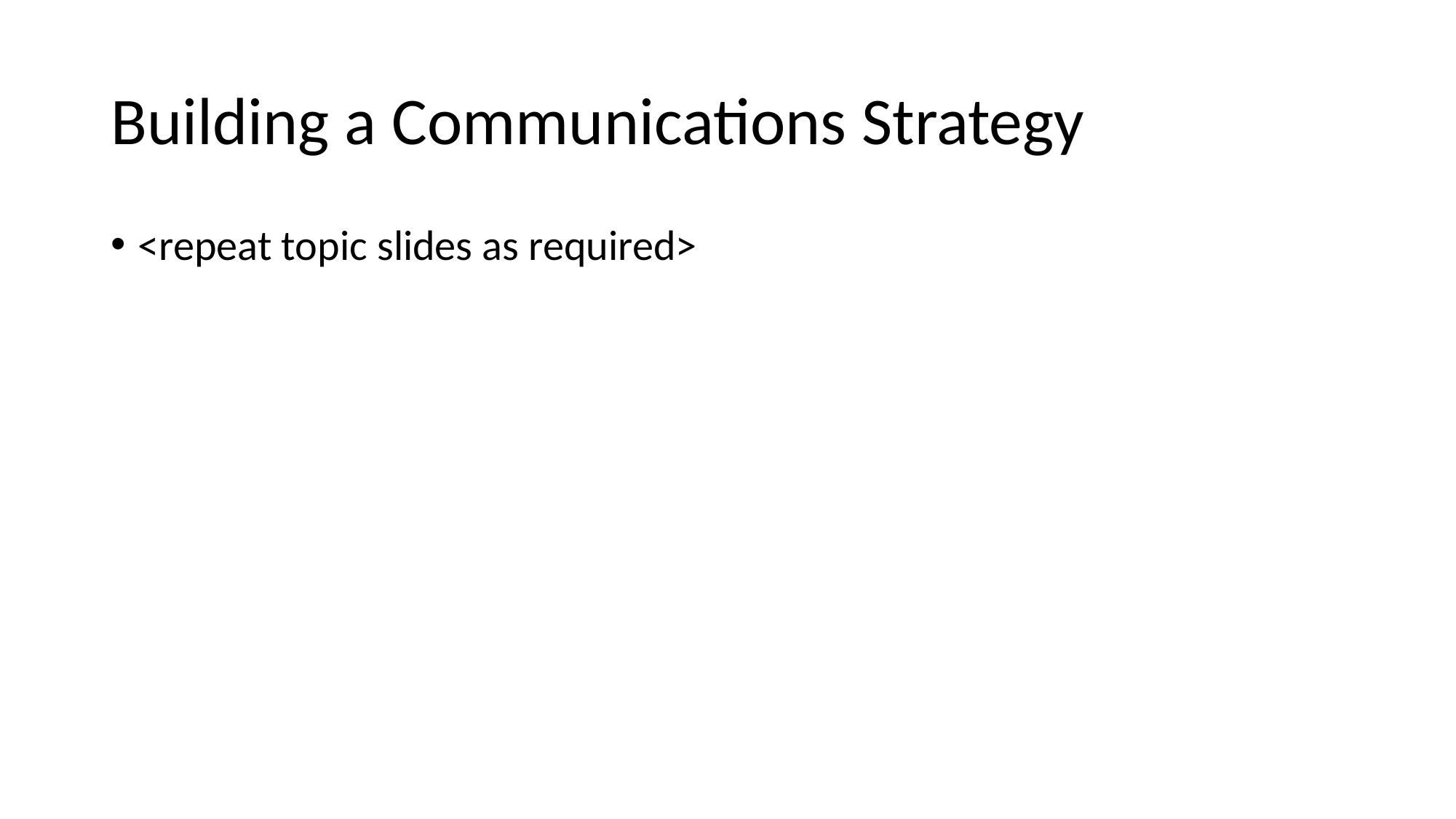

# Building a Communications Strategy
<repeat topic slides as required>